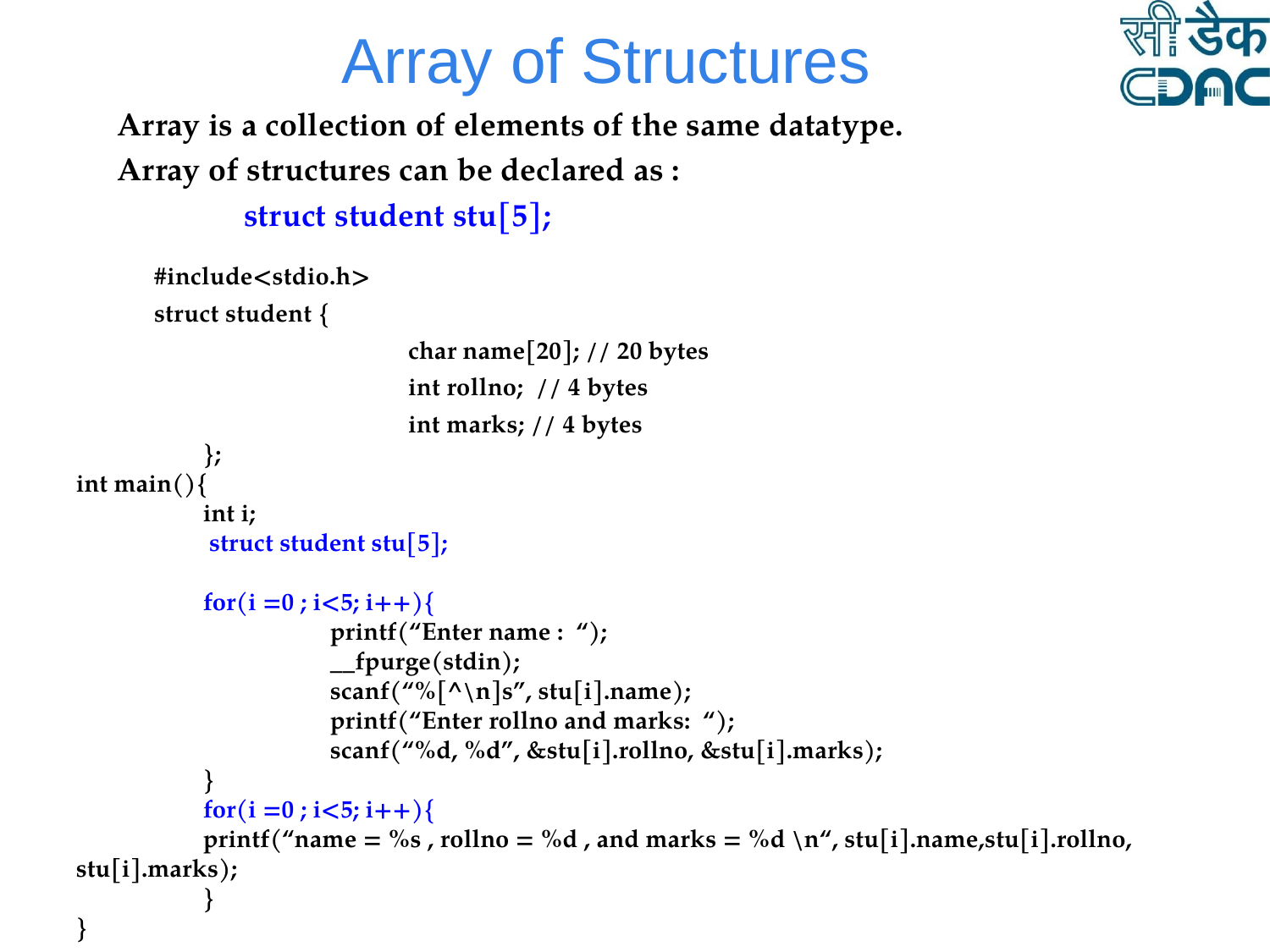

# Array of Structures
Array is a collection of elements of the same datatype.
Array of structures can be declared as :
	struct student stu[5];
#include<stdio.h>
struct student {
		char name[20]; // 20 bytes
		int rollno;  // 4 bytes
		int marks; // 4 bytes
	};
int main(){
	int i;
	 struct student stu[5];

	for(i =0 ; i<5; i++){
		printf(“Enter name :  “);
		__fpurge(stdin);
		scanf(“%[^\n]s”, stu[i].name);
		printf(“Enter rollno and marks:  “);
		scanf(“%d, %d”, &stu[i].rollno, &stu[i].marks);
	}
	for(i =0 ; i<5; i++){
	printf(“name = %s , rollno = %d , and marks = %d \n“, stu[i].name,stu[i].rollno, 	stu[i].marks);
	}
}